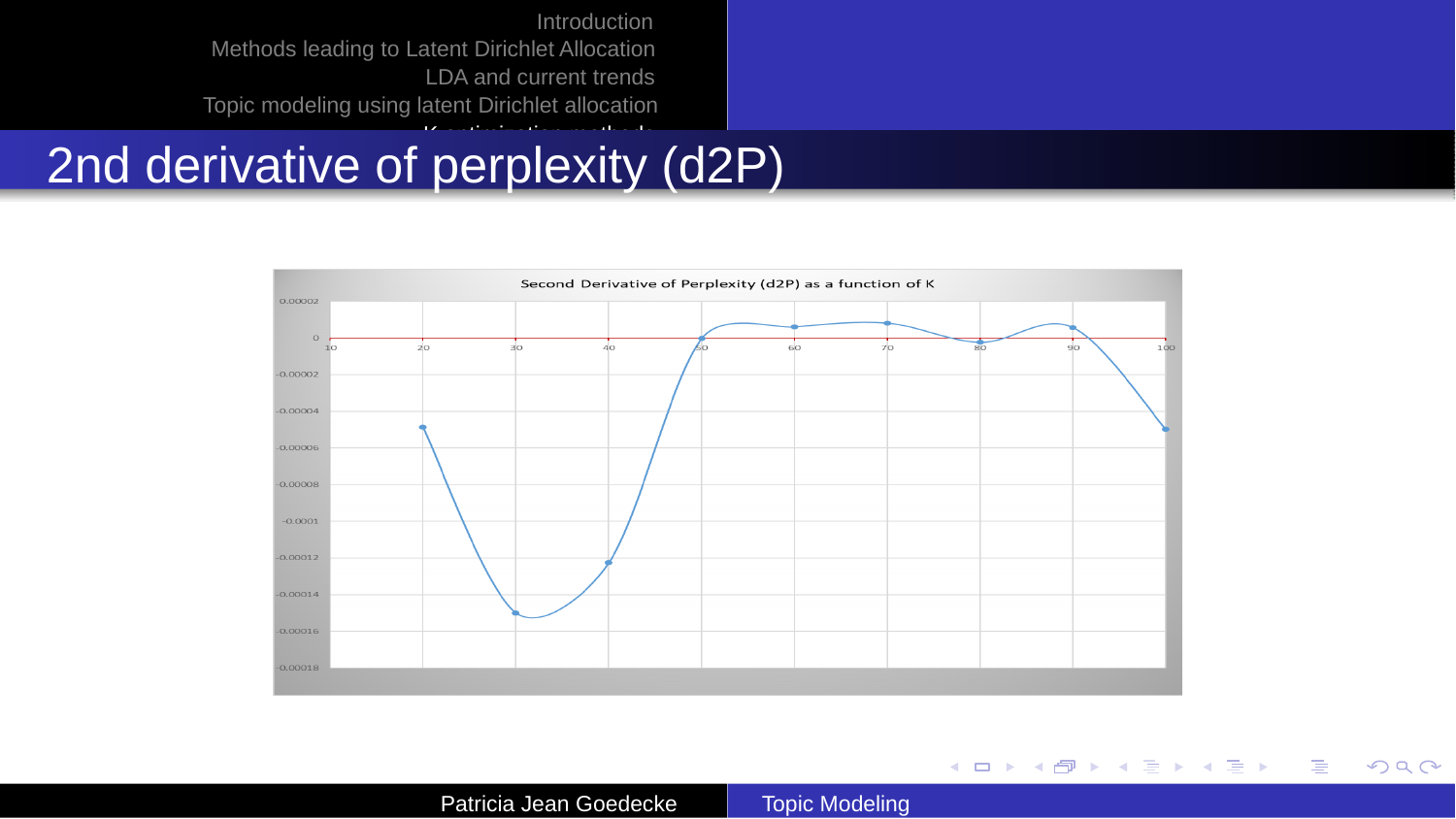

Introduction  Methods leading to Latent Dirichlet Allocation
LDA and current trends  Topic modeling using latent Dirichlet allocation
K optimization methods
2nd derivative of perplexity (d2P)

Patricia Jean Goedecke
Topic Modeling